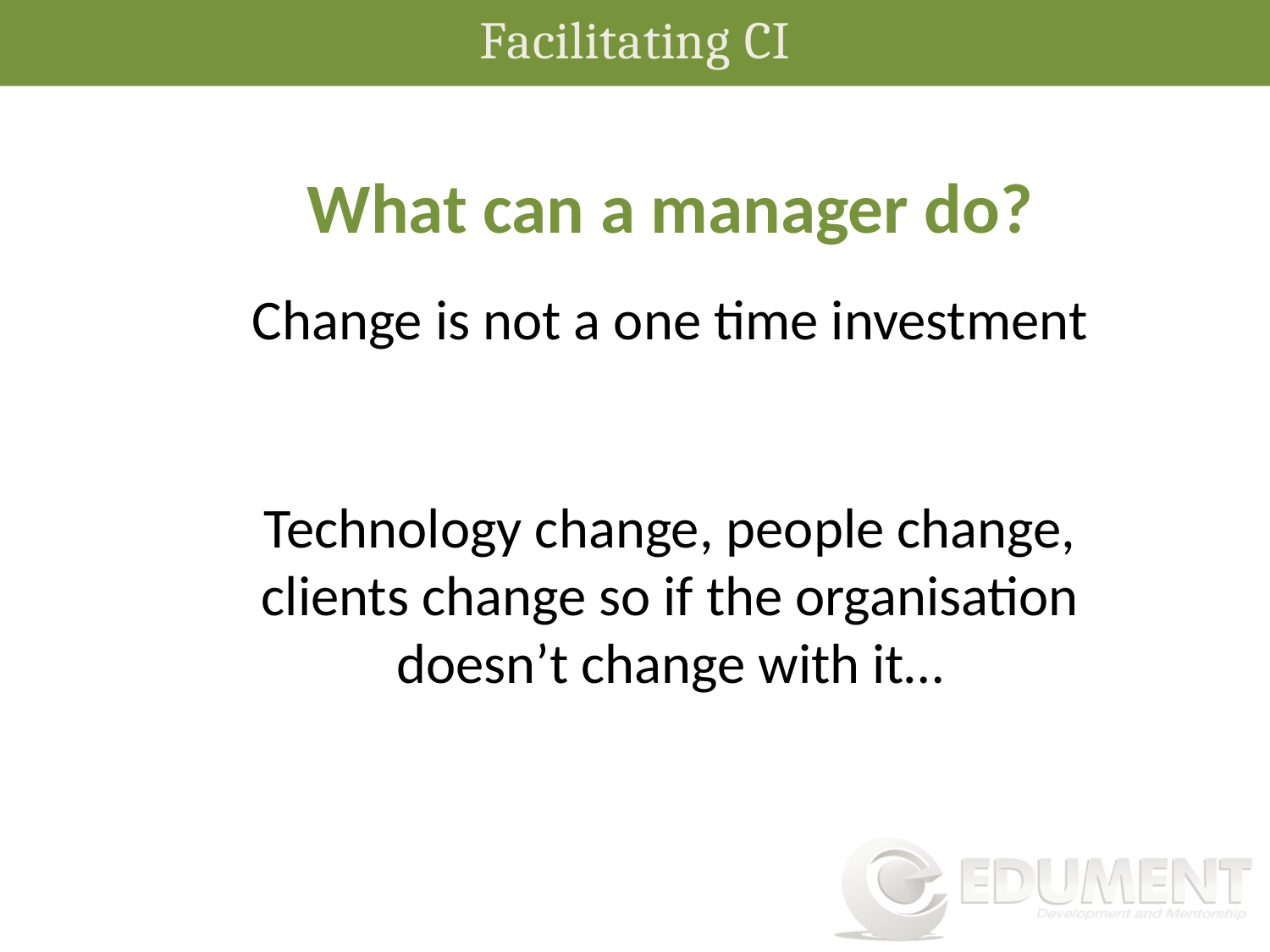

Facilitating CI
What can a manager do?
Change is not a one time investment

Technology change, people change, clients change so if the organisation doesn’t change with it…